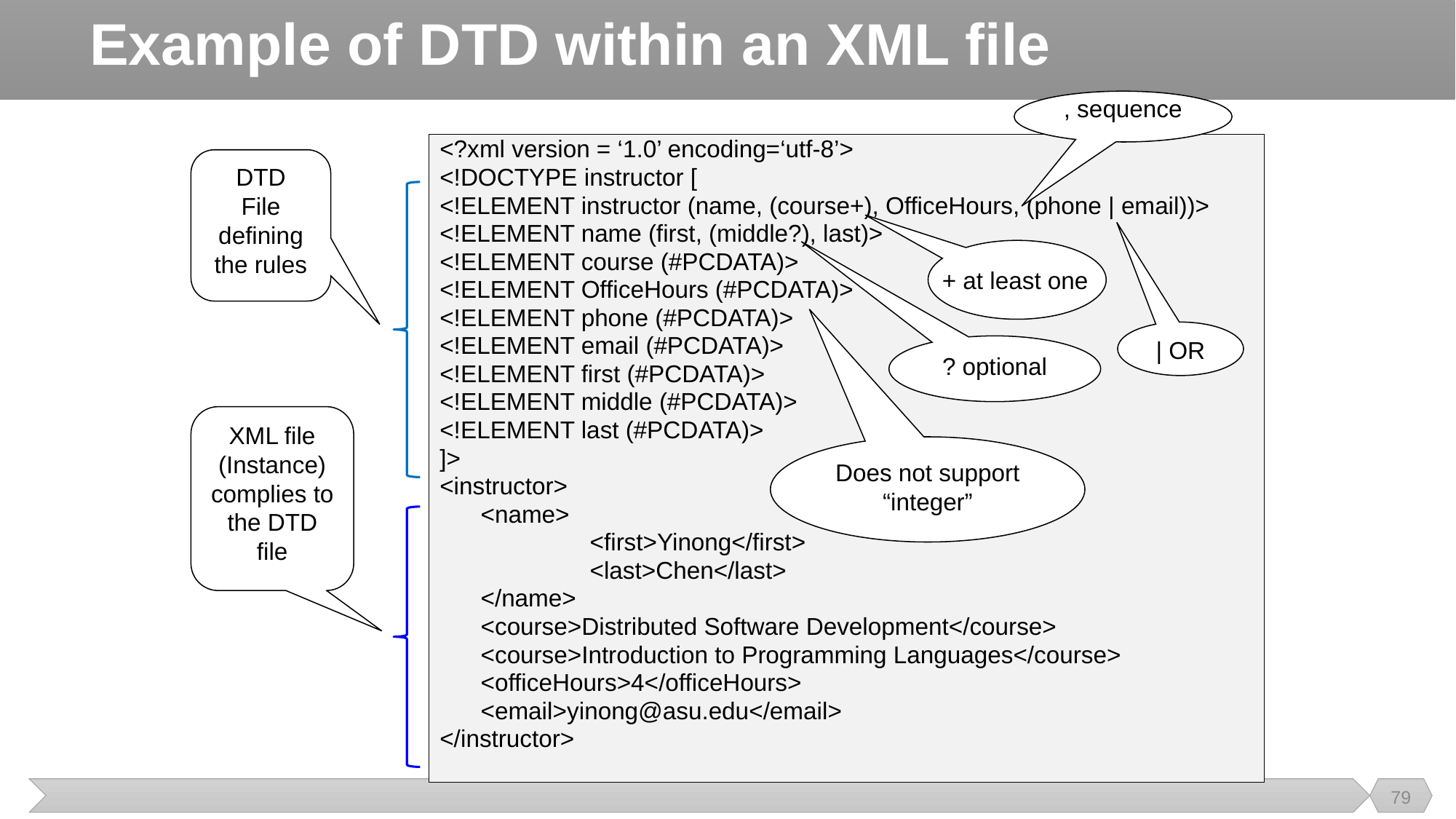

# Example of DTD within an XML file
, sequence
<?xml version = ‘1.0’ encoding=‘utf-8’>
<!DOCTYPE instructor [
<!ELEMENT instructor (name, (course+), OfficeHours, (phone | email))>
<!ELEMENT name (first, (middle?), last)>
<!ELEMENT course (#PCDATA)>
<!ELEMENT OfficeHours (#PCDATA)>
<!ELEMENT phone (#PCDATA)>
<!ELEMENT email (#PCDATA)>
<!ELEMENT first (#PCDATA)>
<!ELEMENT middle (#PCDATA)>
<!ELEMENT last (#PCDATA)>
]>
<instructor>
	<name>
		<first>Yinong</first>
		<last>Chen</last>
	</name>
	<course>Distributed Software Development</course>
	<course>Introduction to Programming Languages</course>
	<officeHours>4</officeHours>
	<email>yinong@asu.edu</email>
</instructor>
DTD
File defining the rules

+ at least one
| OR
? optional
XML file (Instance) complies to the DTD file

Does not support “integer”

79